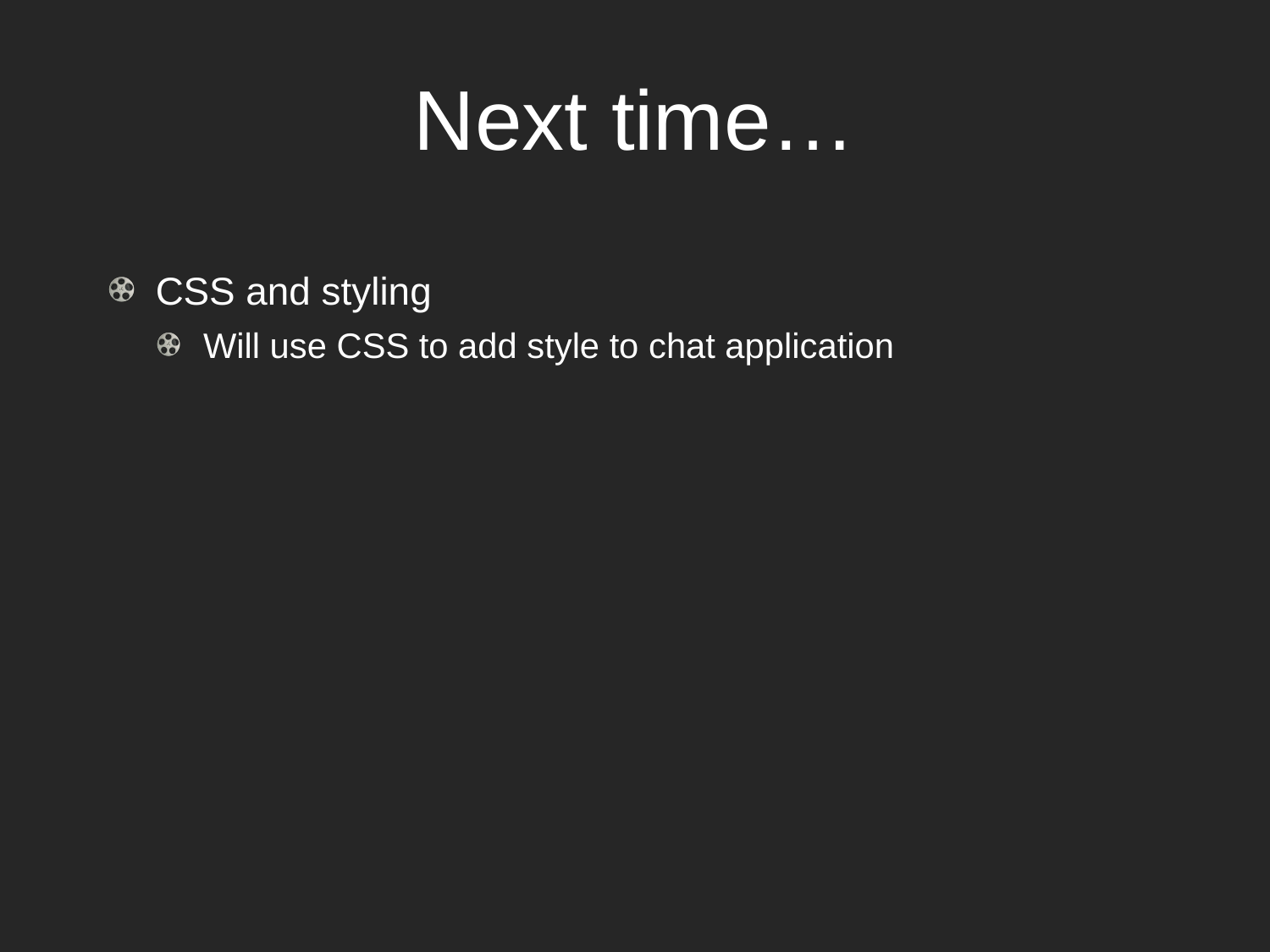

# Next time…
CSS and styling
Will use CSS to add style to chat application